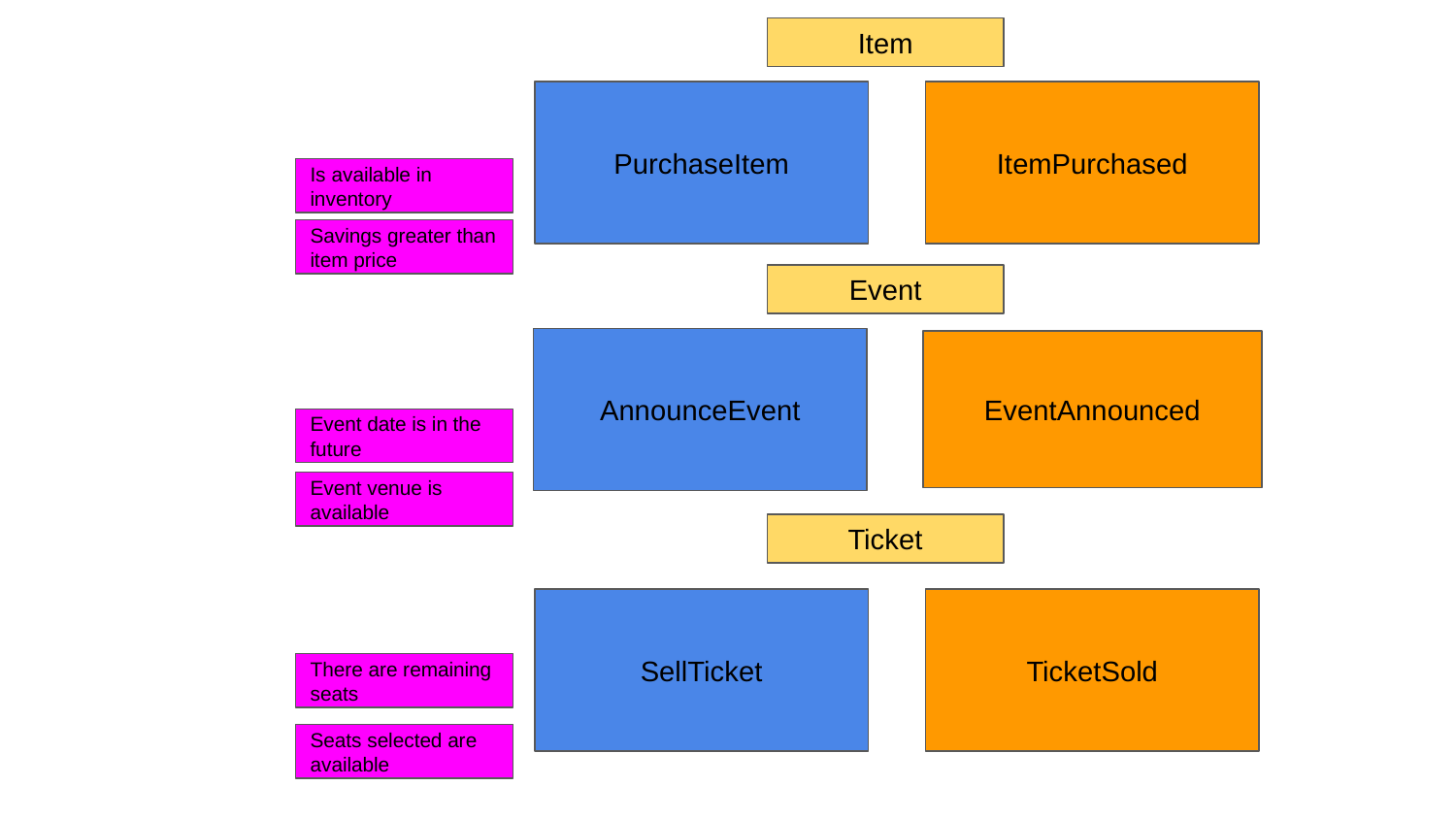

Item
PurchaseItem
ItemPurchased
Is available in inventory
Savings greater than item price
Event
AnnounceEvent
EventAnnounced
Event date is in the future
Event venue is available
Ticket
SellTicket
TicketSold
There are remaining seats
Seats selected are available